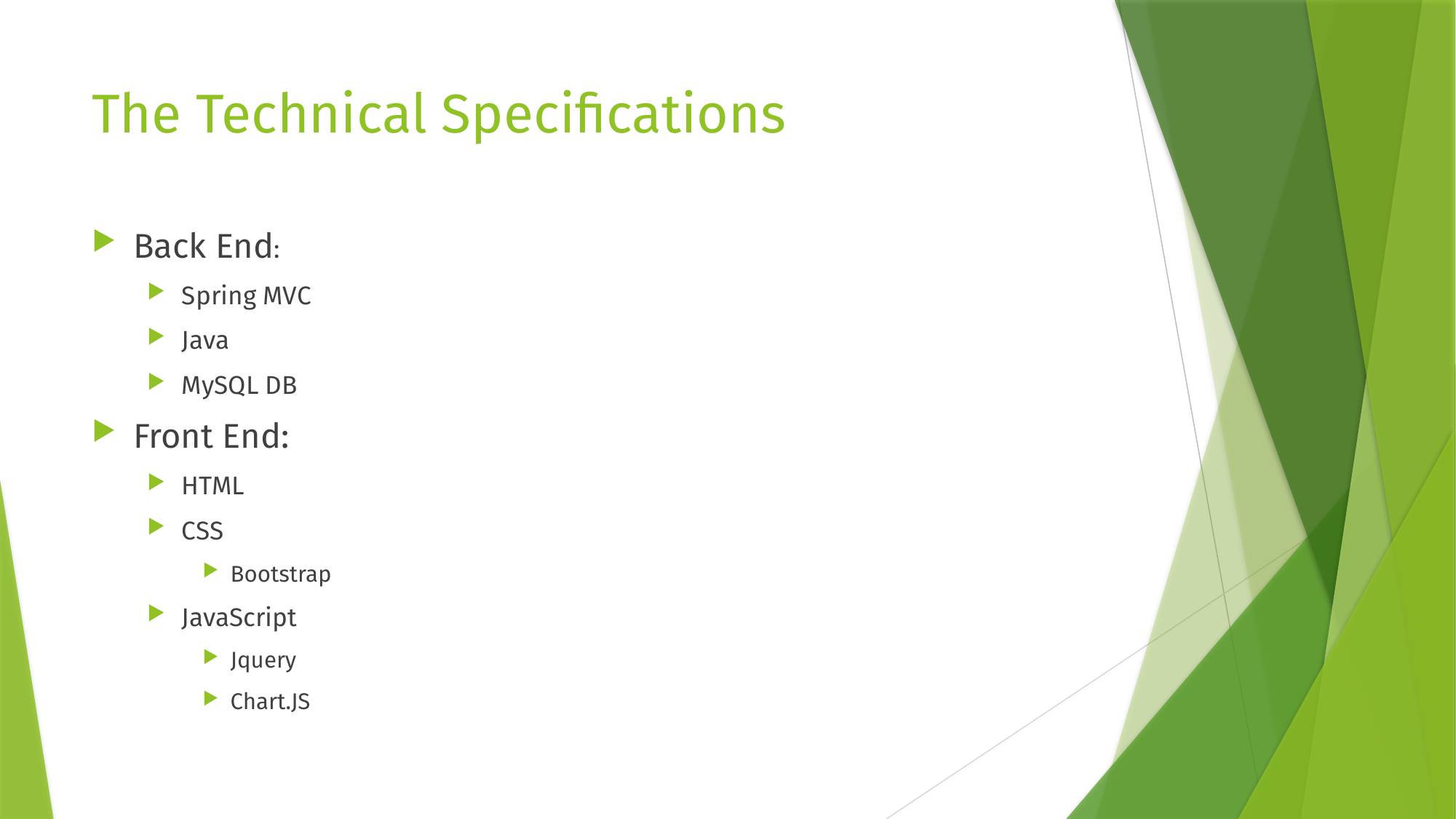

# The Technical Specifications
Back End:
Spring MVC
Java
MySQL DB
Front End:
HTML
CSS
Bootstrap
JavaScript
Jquery
Chart.JS